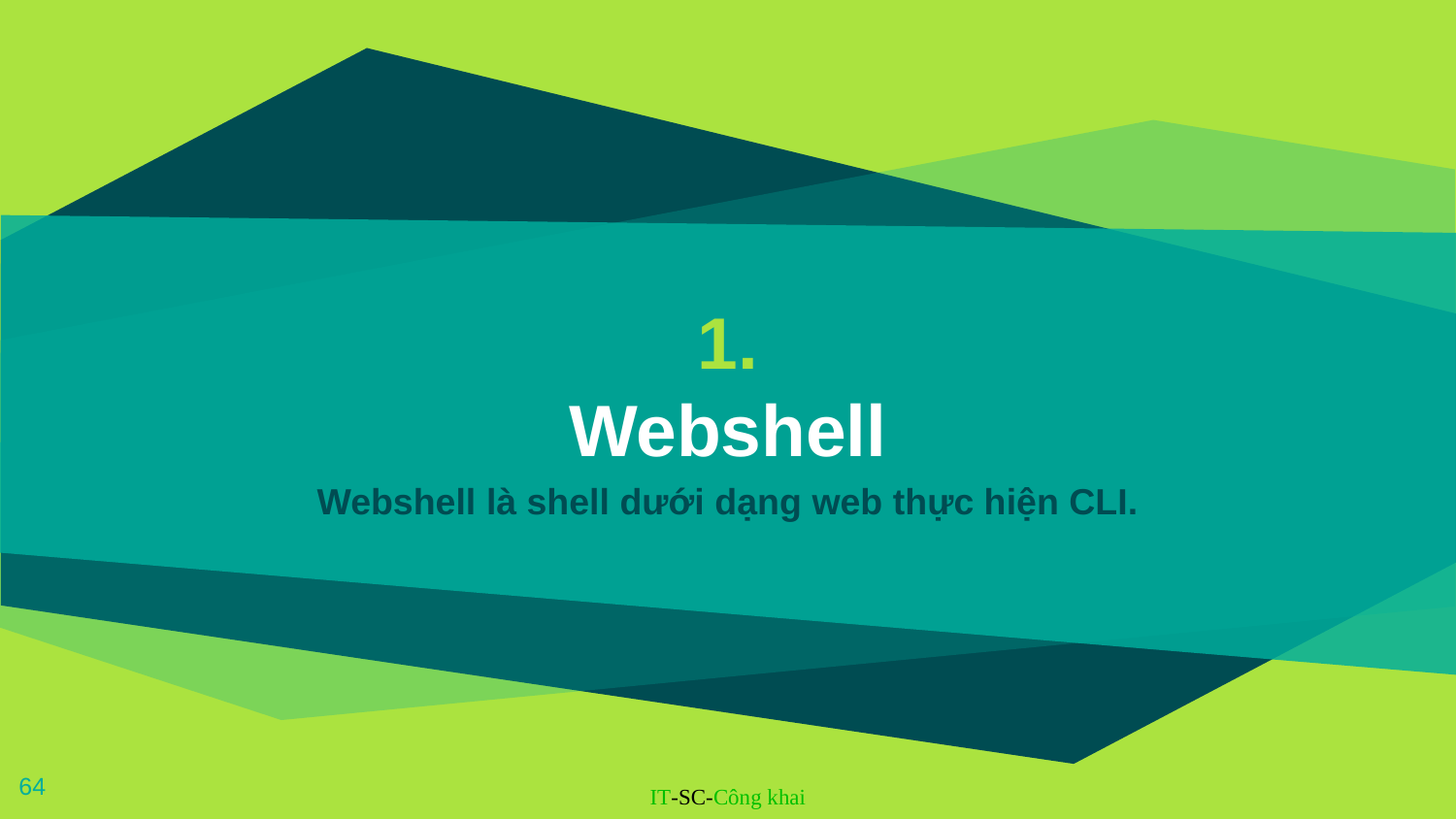

# 1.
Webshell
Webshell là shell dưới dạng web thực hiện CLI.
64
IT-SC-Công khai